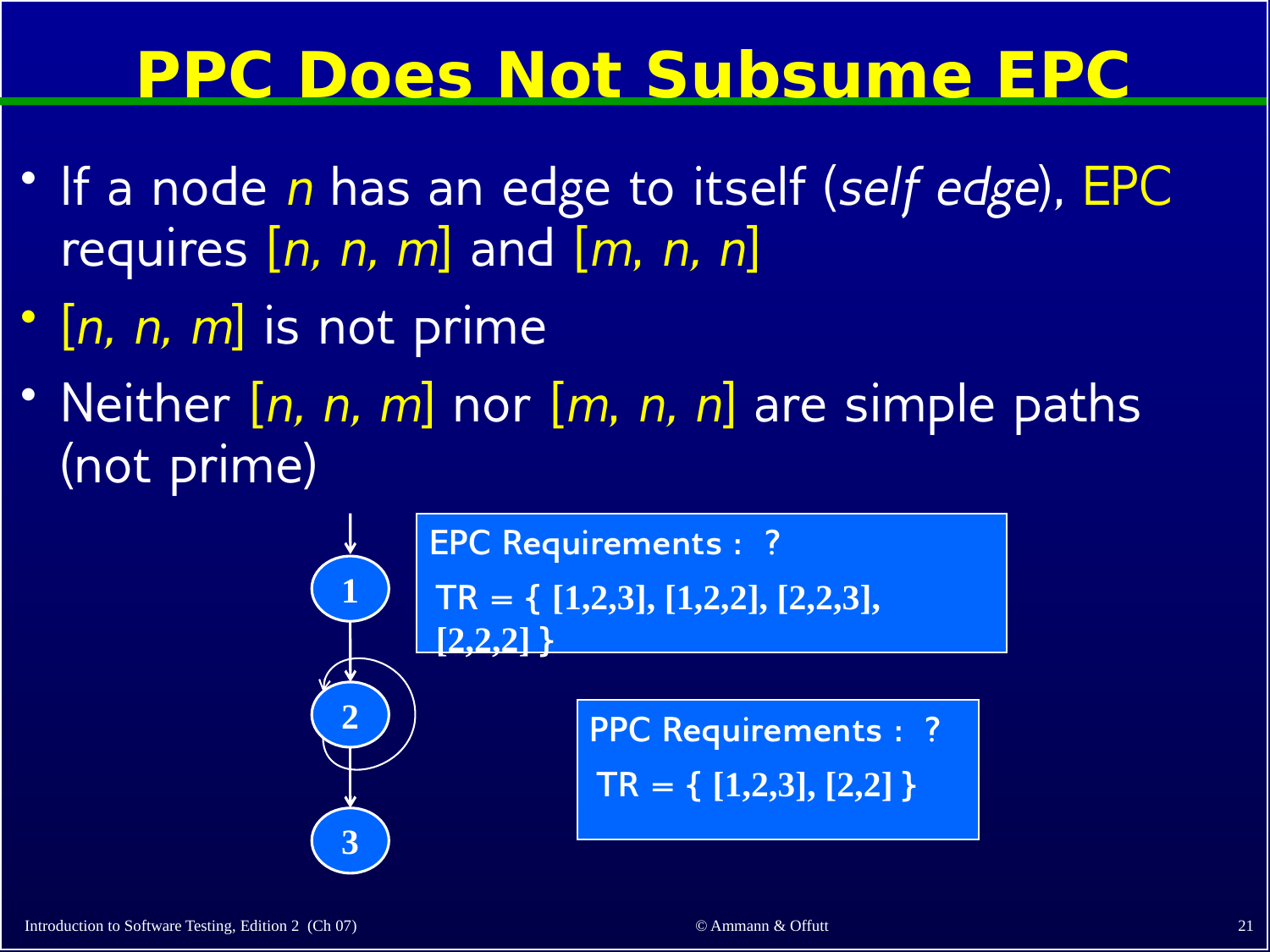

# PPC Does Not Subsume EPC
If a node n has an edge to itself (self edge), EPC requires [n, n, m] and [m, n, n]
[n, n, m] is not prime
Neither [n, n, m] nor [m, n, n] are simple paths (not prime)

1

2

3
EPC Requirements :  ?

TR = { [1,2,3], [1,2,2], [2,2,3], [2,2,2] }
PPC Requirements :  ?

TR = { [1,2,3], [2,2] }
21
© Ammann & Offutt
Introduction to Software Testing, Edition 2  (Ch 07)